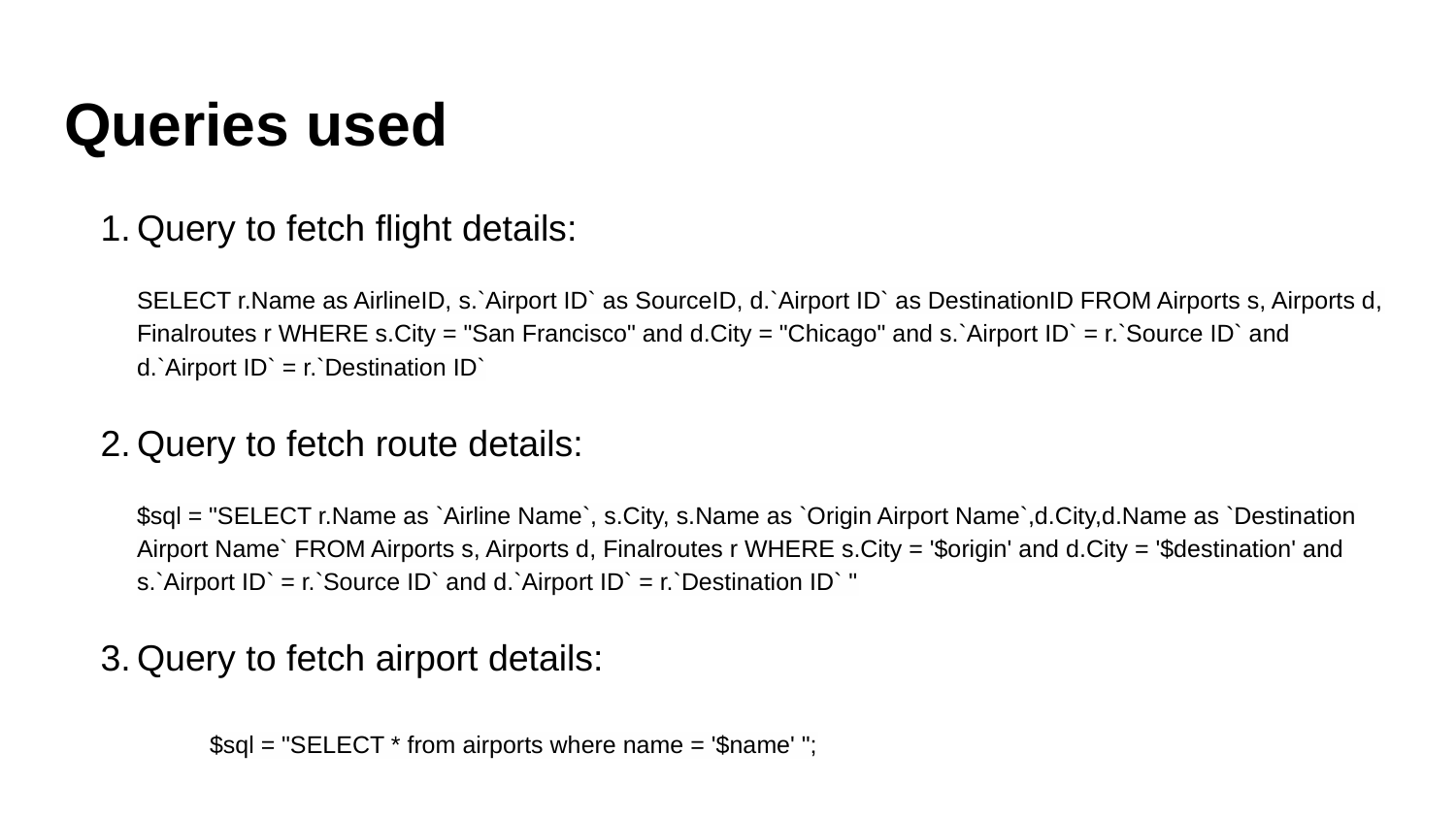

# Queries used
Query to fetch flight details:
SELECT r.Name as AirlineID, s.`Airport ID` as SourceID, d.`Airport ID` as DestinationID FROM Airports s, Airports d, Finalroutes r WHERE s.City = "San Francisco" and d.City = "Chicago" and s.`Airport ID` = r.`Source ID` and d.`Airport ID` = r.`Destination ID`
Query to fetch route details:
$sql = "SELECT r.Name as `Airline Name`, s.City, s.Name as `Origin Airport Name`,d.City,d.Name as `Destination Airport Name` FROM Airports s, Airports d, Finalroutes r WHERE s.City = '$origin' and d.City = '$destination' and s.`Airport ID` = r.`Source ID` and d.`Airport ID` = r.`Destination ID` "
Query to fetch airport details:
	$sql = "SELECT * from airports where name = '$name' ";